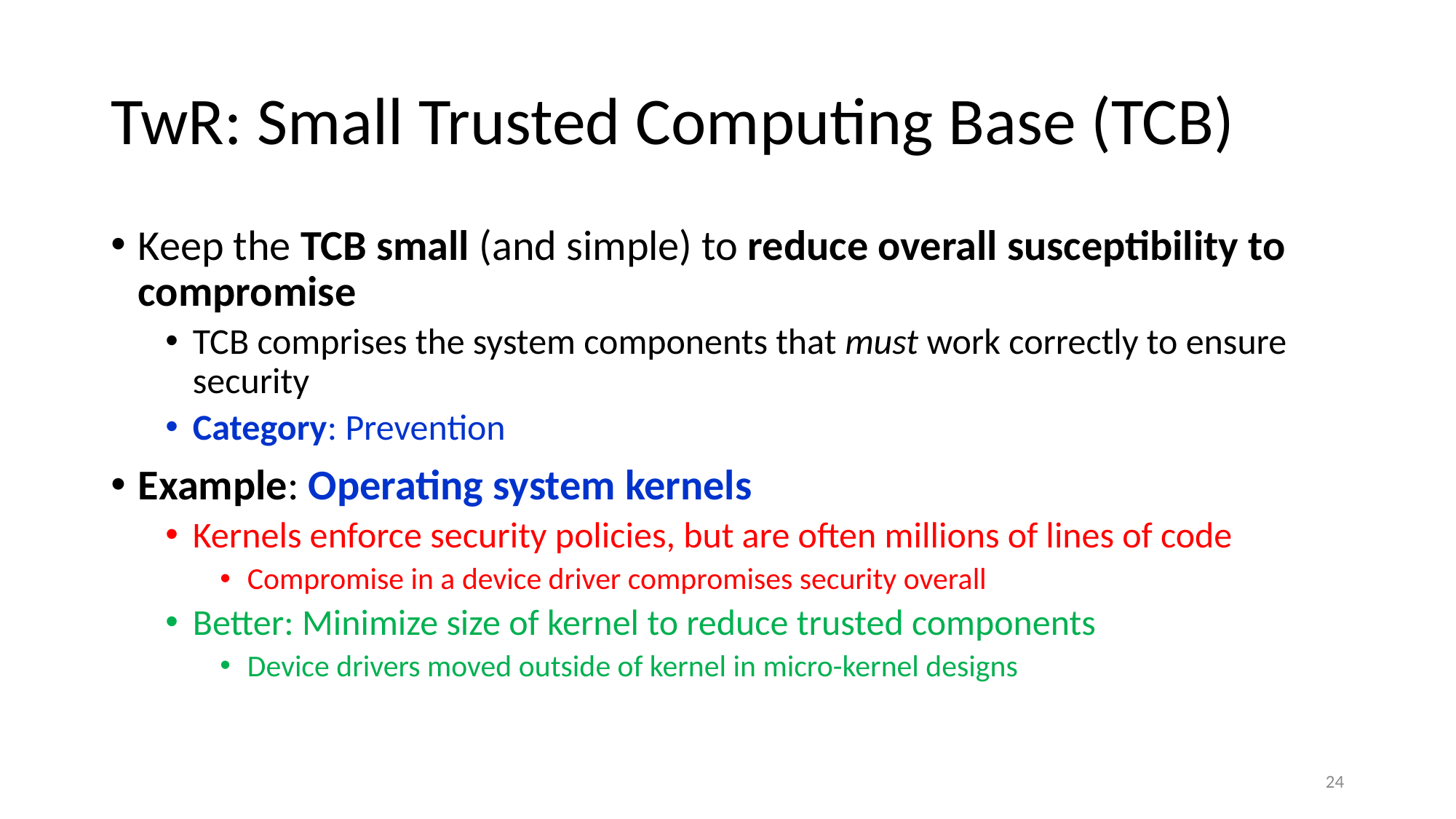

# TwR: Small Trusted Computing Base (TCB)
Keep the TCB small (and simple) to reduce overall susceptibility to compromise
TCB comprises the system components that must work correctly to ensure security
Category: Prevention
Example: Operating system kernels
Kernels enforce security policies, but are often millions of lines of code
Compromise in a device driver compromises security overall
Better: Minimize size of kernel to reduce trusted components
Device drivers moved outside of kernel in micro-kernel designs
24